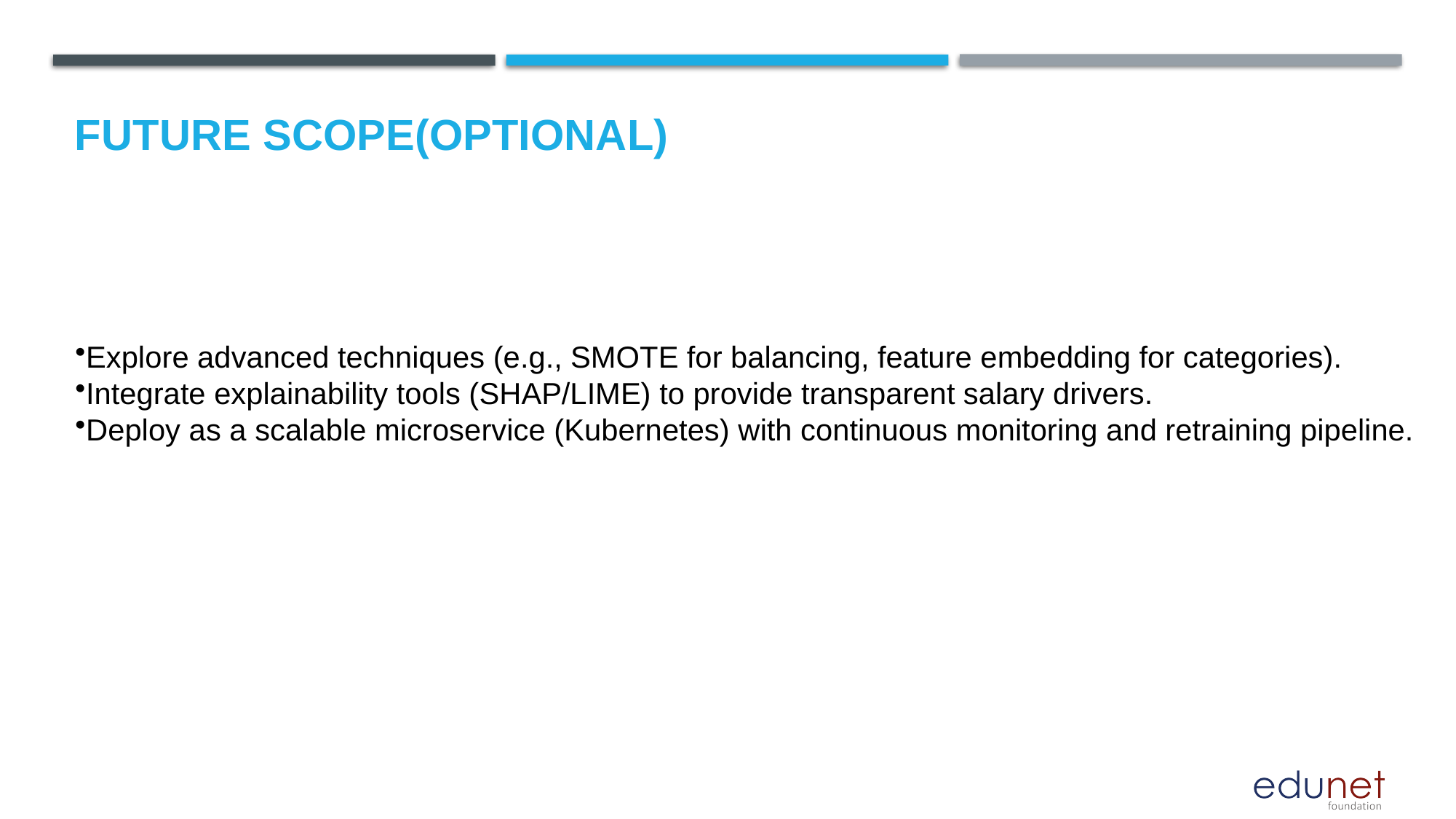

Future scope(Optional)

Explore advanced techniques (e.g., SMOTE for balancing, feature embedding for categories).
Integrate explainability tools (SHAP/LIME) to provide transparent salary drivers.
Deploy as a scalable microservice (Kubernetes) with continuous monitoring and retraining pipeline.